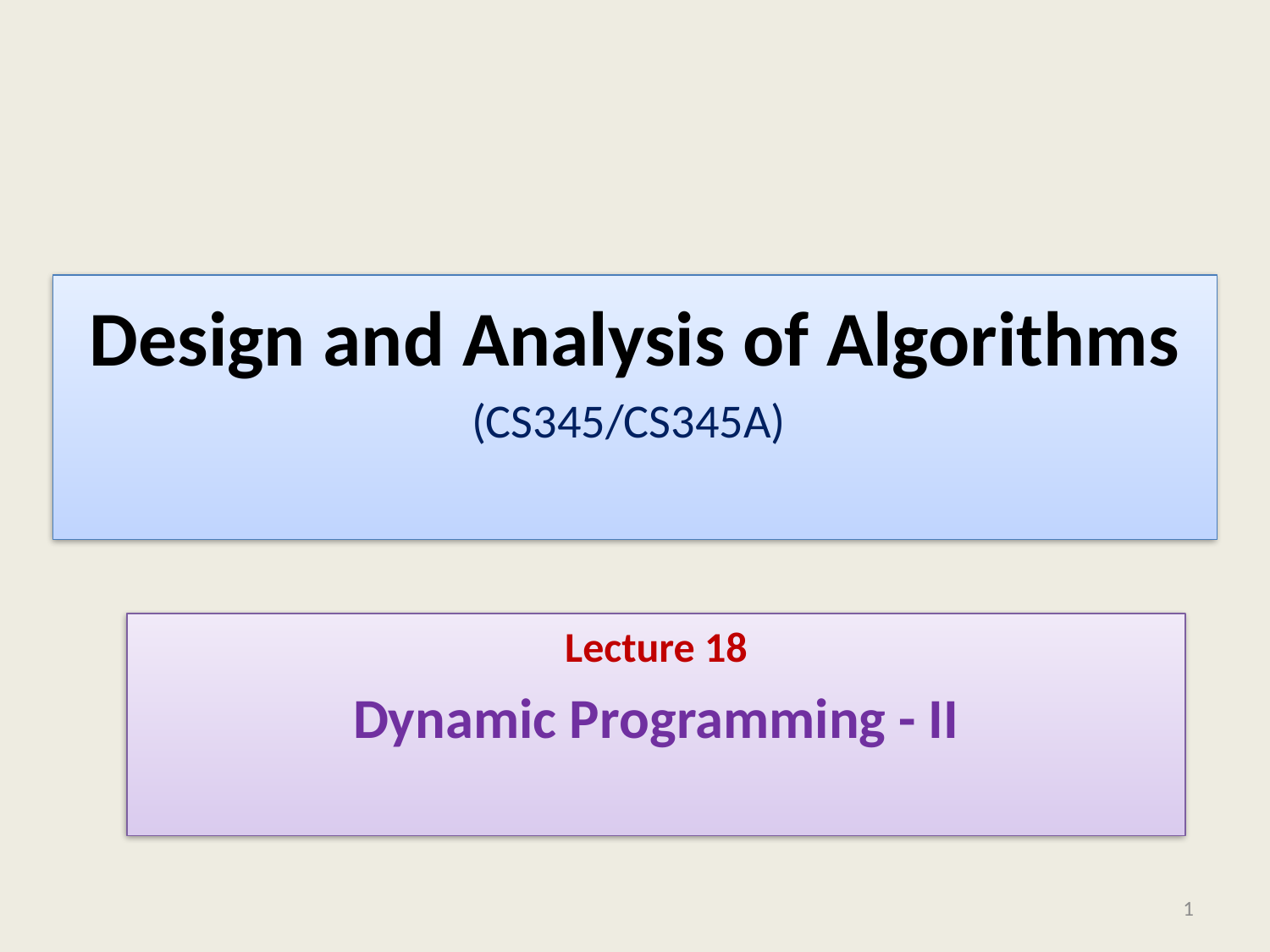

# Design and Analysis of Algorithms (CS345/CS345A)
Lecture 18
Dynamic Programming - II
1